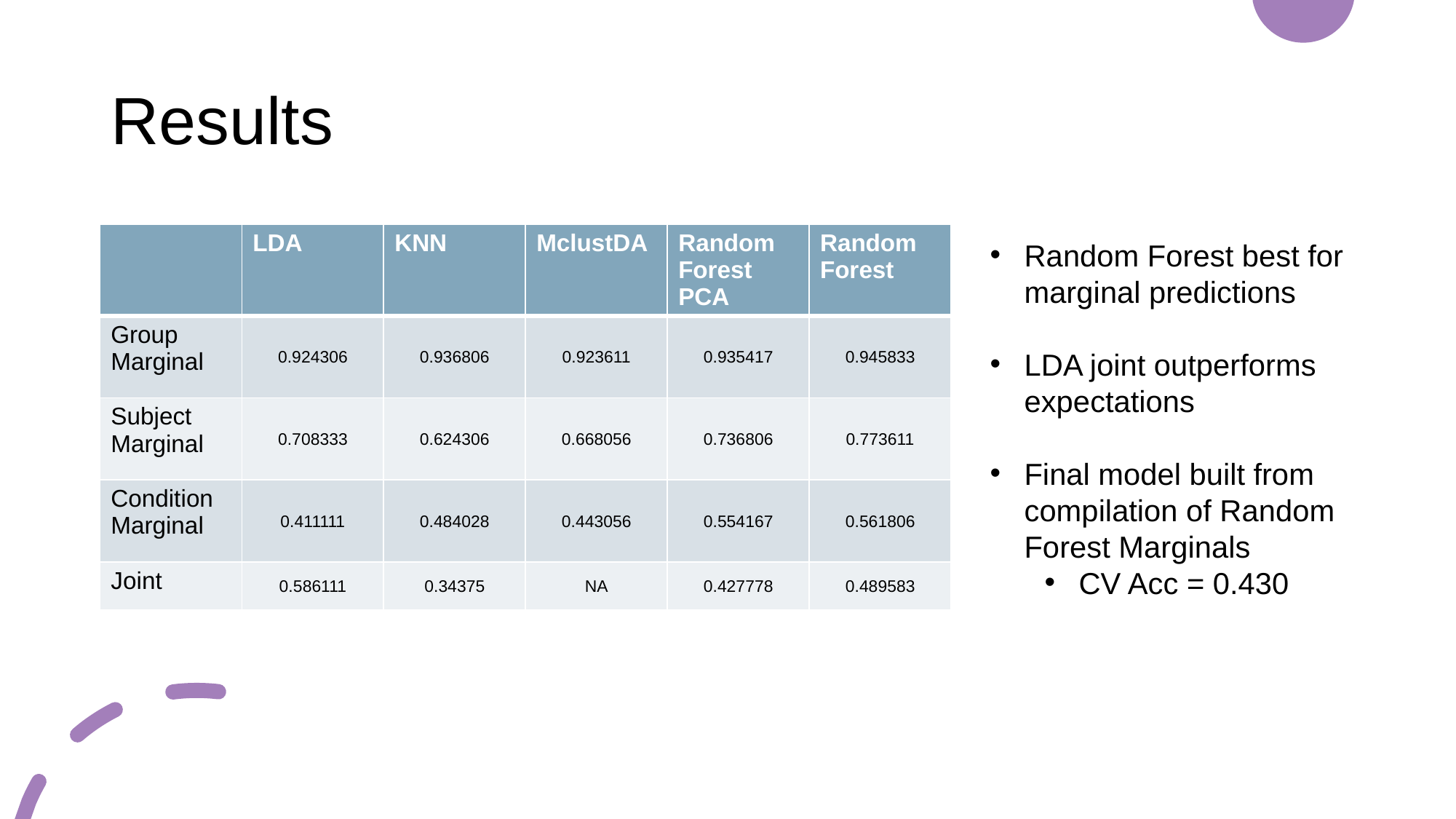

# Results
|  | LDA | KNN | MclustDA | Random Forest PCA | Random Forest |
| --- | --- | --- | --- | --- | --- |
| Group Marginal | 0.924306 | 0.936806 | 0.923611 | 0.935417 | 0.945833 |
| Subject Marginal | 0.708333 | 0.624306 | 0.668056 | 0.736806 | 0.773611 |
| Condition Marginal | 0.411111 | 0.484028 | 0.443056 | 0.554167 | 0.561806 |
| Joint | 0.586111 | 0.34375 | NA | 0.427778 | 0.489583 |
Random Forest best for marginal predictions

LDA joint outperforms expectations

Final model built from compilation of Random Forest Marginals
CV Acc = 0.430